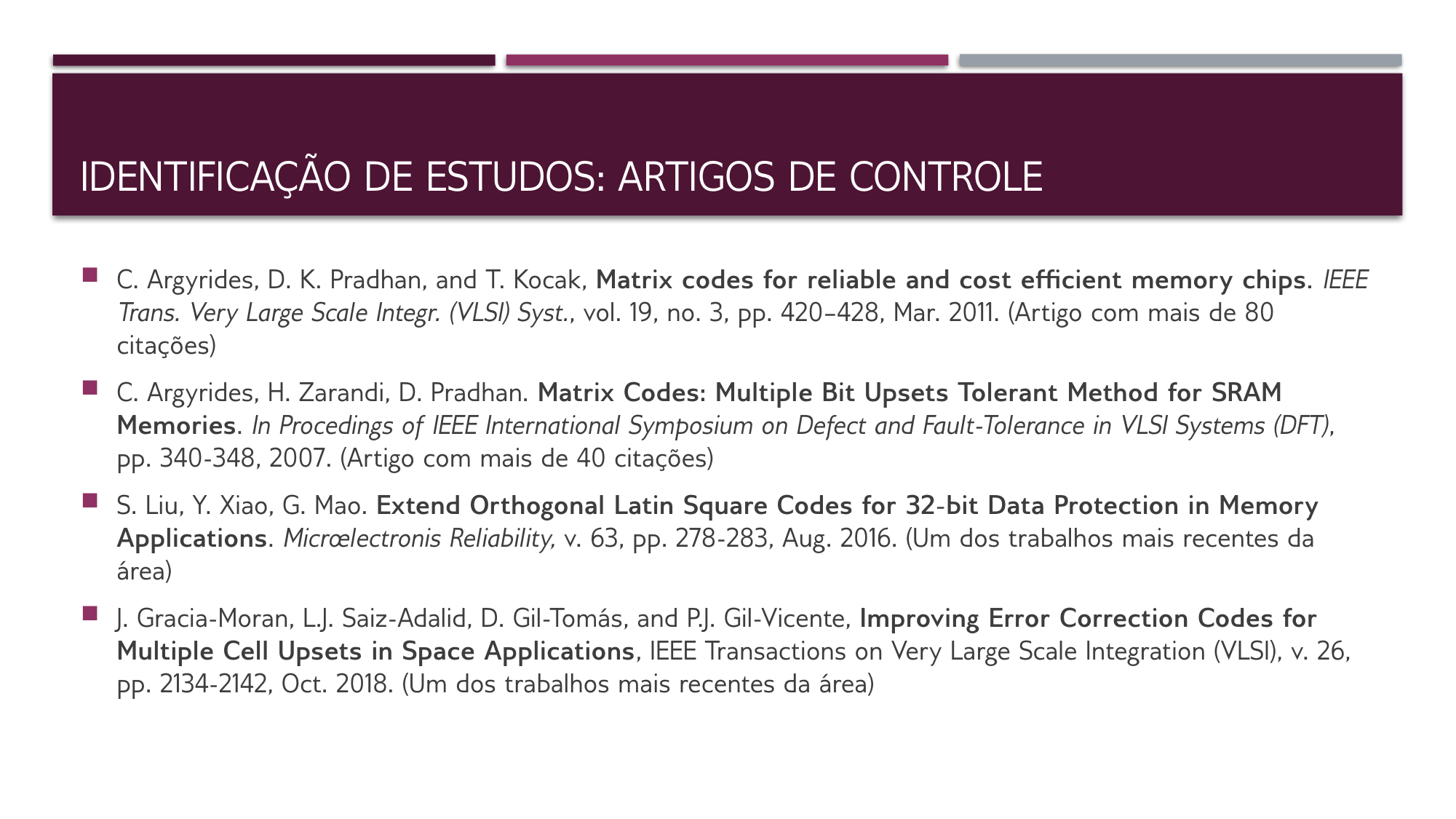

# Identificação de Estudos: Artigos de Controle
C. Argyrides, D. K. Pradhan, and T. Kocak, Matrix codes for reliable and cost efficient memory chips. IEEE Trans. Very Large Scale Integr. (VLSI) Syst., vol. 19, no. 3, pp. 420–428, Mar. 2011. (Artigo com mais de 80 citações)
C. Argyrides, H. Zarandi, D. Pradhan. Matrix Codes: Multiple Bit Upsets Tolerant Method for SRAM Memories. In Procedings of IEEE International Symposium on Defect and Fault-Tolerance in VLSI Systems (DFT), pp. 340-348, 2007. (Artigo com mais de 40 citações)
S. Liu, Y. Xiao, G. Mao. Extend Orthogonal Latin Square Codes for 32-bit Data Protection in Memory Applications. Microelectronis Reliability, v. 63, pp. 278-283, Aug. 2016. (Um dos trabalhos mais recentes da área)
J. Gracia-Moran, L.J. Saiz-Adalid, D. Gil-Tomás, and P.J. Gil-Vicente, Improving Error Correction Codes for Multiple Cell Upsets in Space Applications, IEEE Transactions on Very Large Scale Integration (VLSI), v. 26, pp. 2134-2142, Oct. 2018. (Um dos trabalhos mais recentes da área)